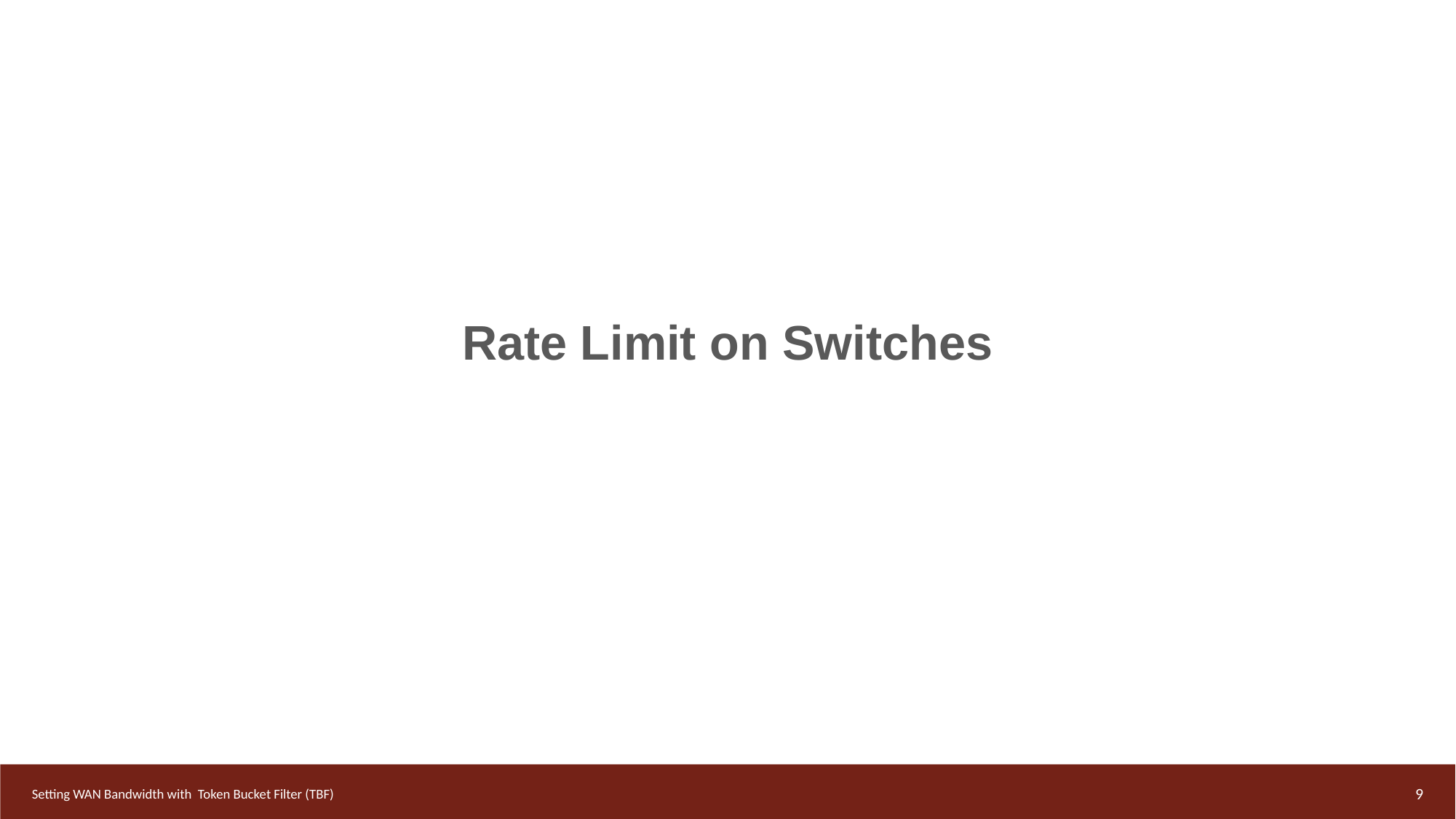

Rate Limit on Switches
9
Setting WAN Bandwidth with  Token Bucket Filter (TBF)